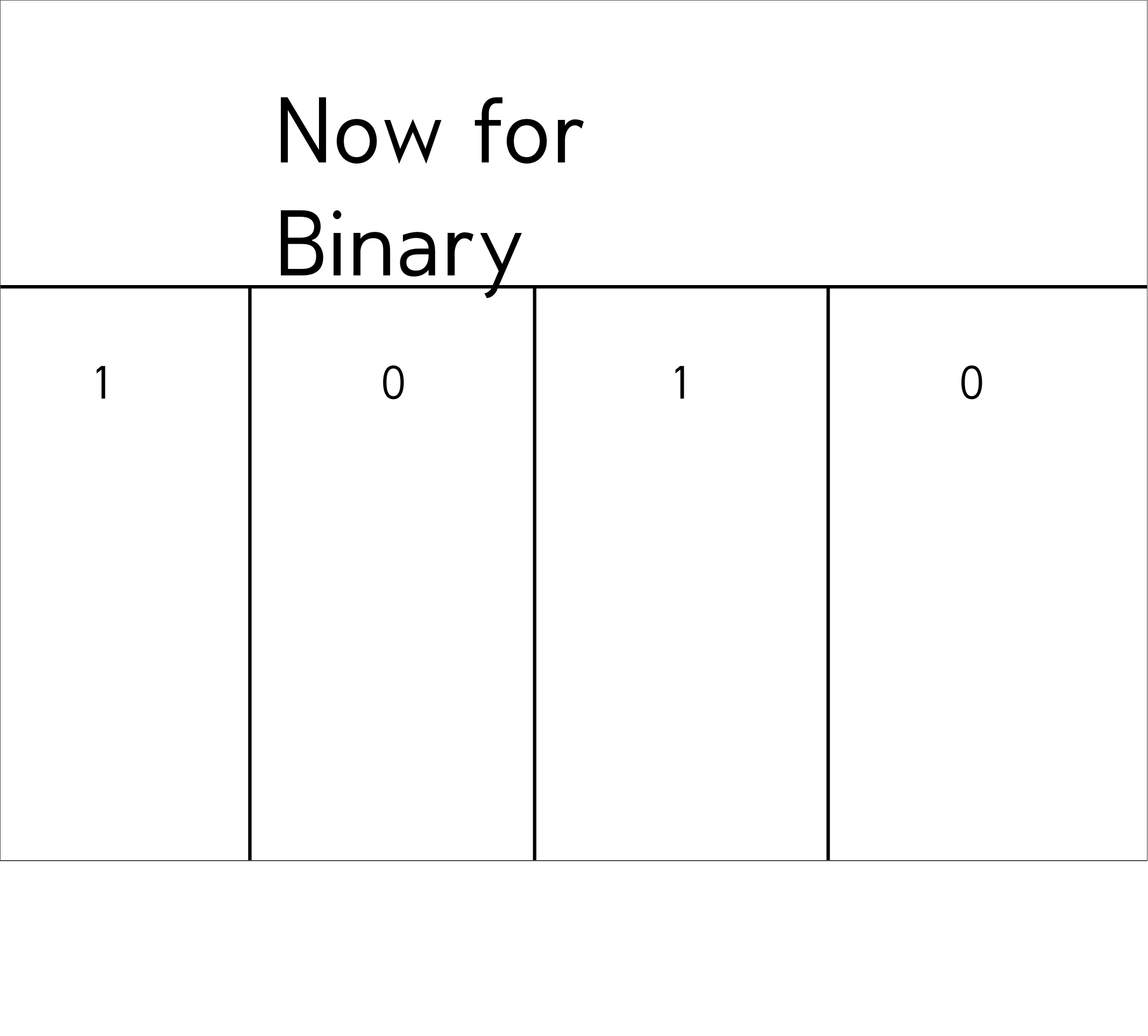

# Now for	Binary
1
0
1
0